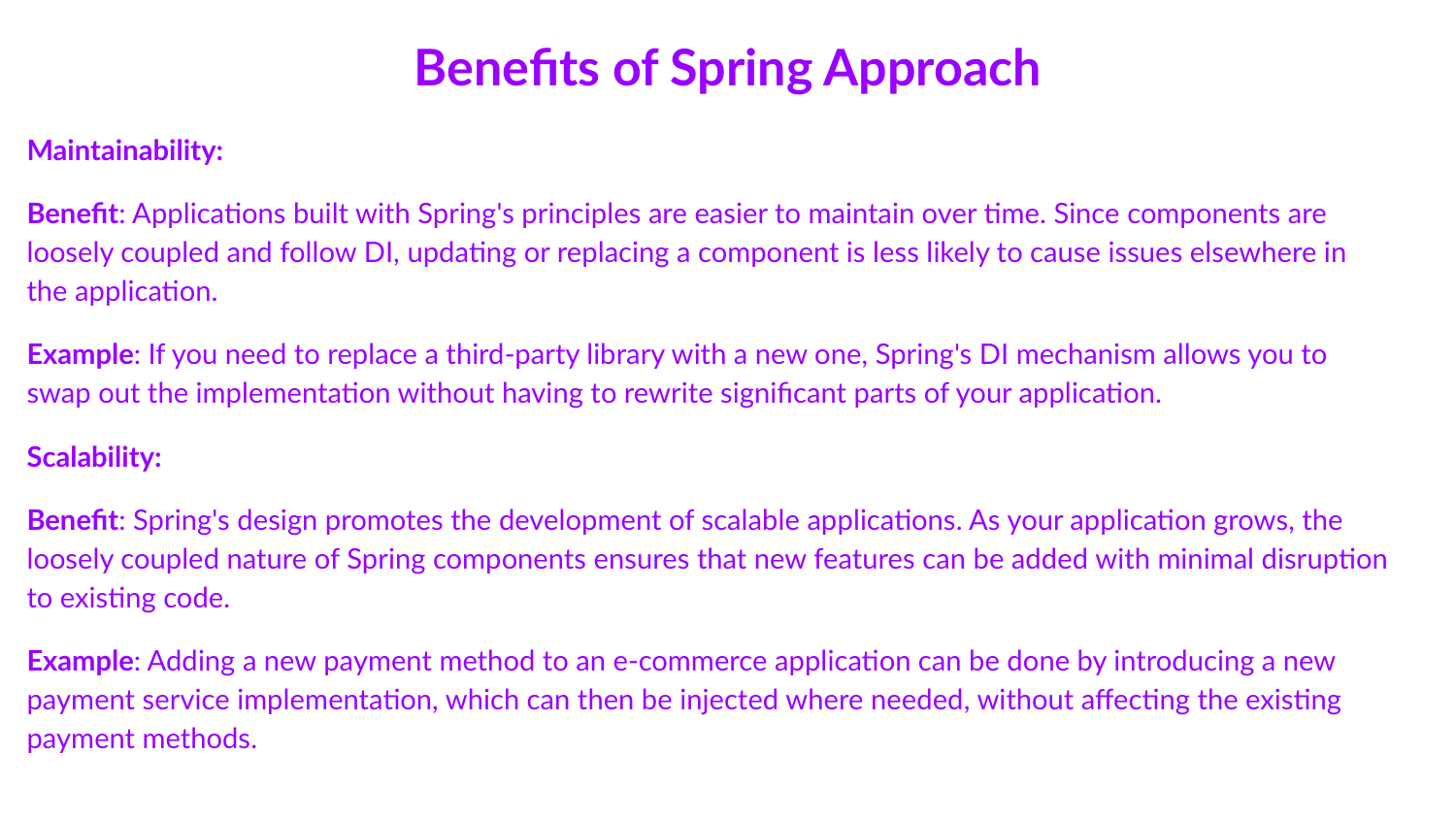

# Benefits of Spring Approach
Maintainability:
Benefit: Applications built with Spring's principles are easier to maintain over time. Since components are loosely coupled and follow DI, updating or replacing a component is less likely to cause issues elsewhere in the application.
Example: If you need to replace a third-party library with a new one, Spring's DI mechanism allows you to swap out the implementation without having to rewrite significant parts of your application.
Scalability:
Benefit: Spring's design promotes the development of scalable applications. As your application grows, the loosely coupled nature of Spring components ensures that new features can be added with minimal disruption to existing code.
Example: Adding a new payment method to an e-commerce application can be done by introducing a new payment service implementation, which can then be injected where needed, without affecting the existing payment methods.